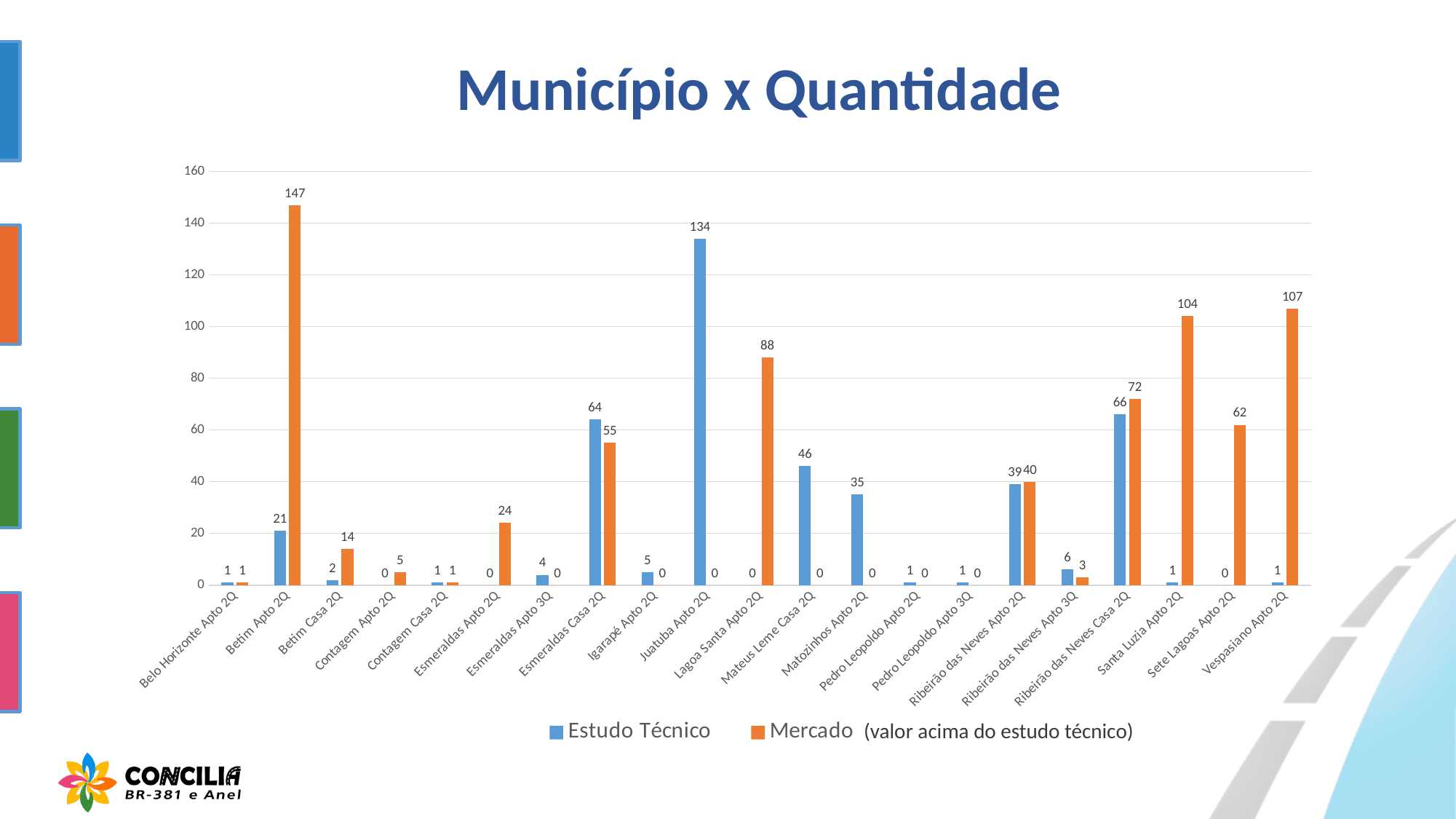

Município x Quantidade

### Chart

| Category |  |  |
|---|---|---|
| Belo Horizonte Apto 2Q | 1.0 | 1.0 |
| Betim Apto 2Q | 21.0 | 147.0 |
| Betim Casa 2Q | 2.0 | 14.0 |
| Contagem Apto 2Q | 0.0 | 5.0 |
| Contagem Casa 2Q | 1.0 | 1.0 |
| Esmeraldas Apto 2Q | 0.0 | 24.0 |
| Esmeraldas Apto 3Q | 4.0 | 0.0 |
| Esmeraldas Casa 2Q | 64.0 | 55.0 |
| Igarapé Apto 2Q | 5.0 | 0.0 |
| Juatuba Apto 2Q | 134.0 | 0.0 |
| Lagoa Santa Apto 2Q | 0.0 | 88.0 |
| Mateus Leme Casa 2Q | 46.0 | 0.0 |
| Matozinhos Apto 2Q | 35.0 | 0.0 |
| Pedro Leopoldo Apto 2Q | 1.0 | 0.0 |
| Pedro Leopoldo Apto 3Q | 1.0 | 0.0 |
| Ribeirão das Neves Apto 2Q | 39.0 | 40.0 |
| Ribeirão das Neves Apto 3Q | 6.0 | 3.0 |
| Ribeirão das Neves Casa 2Q | 66.0 | 72.0 |
| Santa Luzia Apto 2Q | 1.0 | 104.0 |
| Sete Lagoas Apto 2Q | 0.0 | 62.0 |
| Vespasiano Apto 2Q | 1.0 | 107.0 |
(valor acima do estudo técnico)